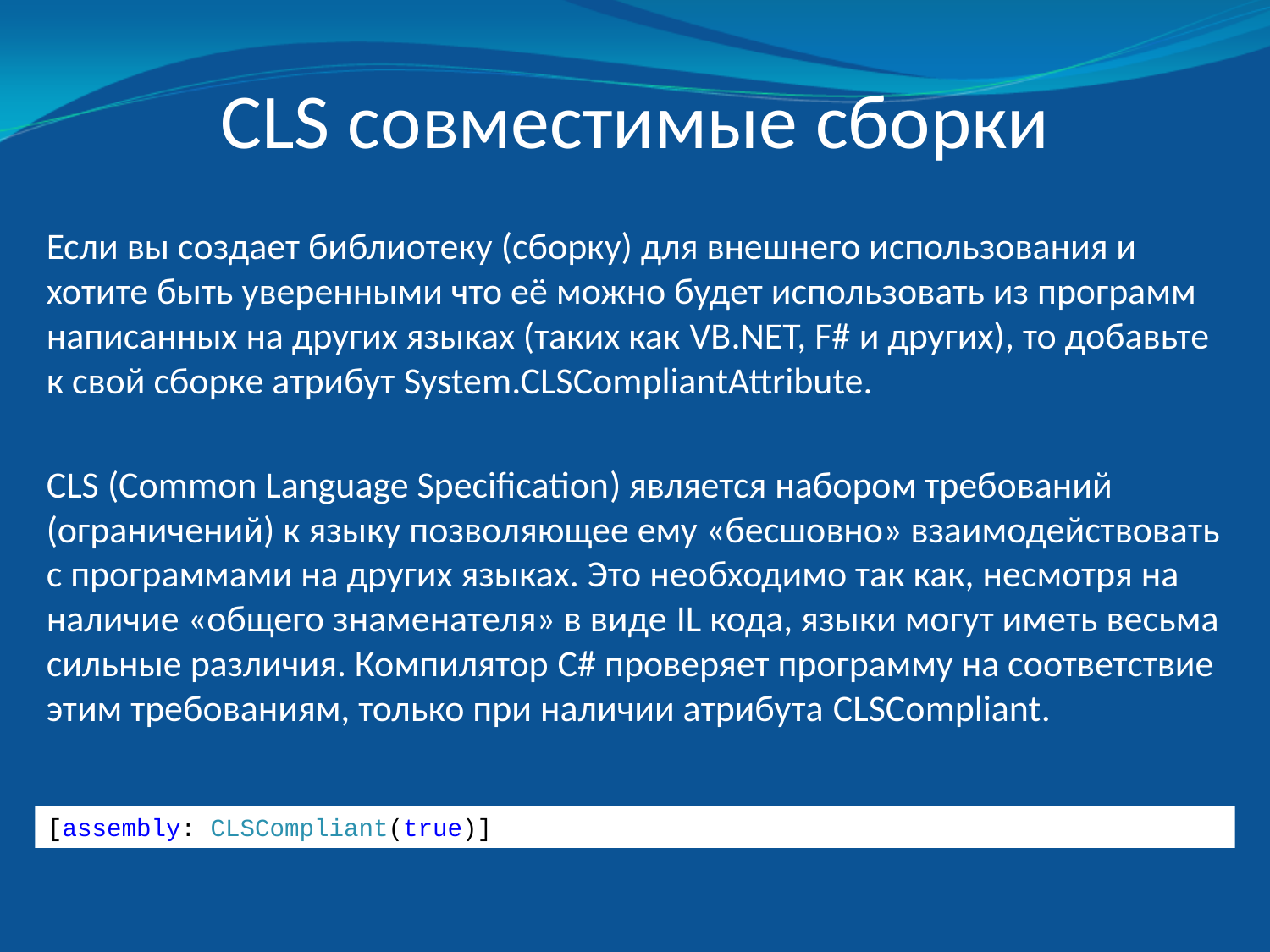

# CLS совместимые сборки
Если вы создает библиотеку (сборку) для внешнего использования и хотите быть уверенными что её можно будет использовать из программ написанных на других языках (таких как VB.NET, F# и других), то добавьте к свой сборке атрибут System.CLSCompliantAttribute.

CLS (Common Language Specification) является набором требований (ограничений) к языку позволяющее ему «бесшовно» взаимодействовать с программами на других языках. Это необходимо так как, несмотря на наличие «общего знаменателя» в виде IL кода, языки могут иметь весьма сильные различия. Компилятор C# проверяет программу на соответствие этим требованиям, только при наличии атрибута CLSCompliant.
[assembly: CLSCompliant(true)]